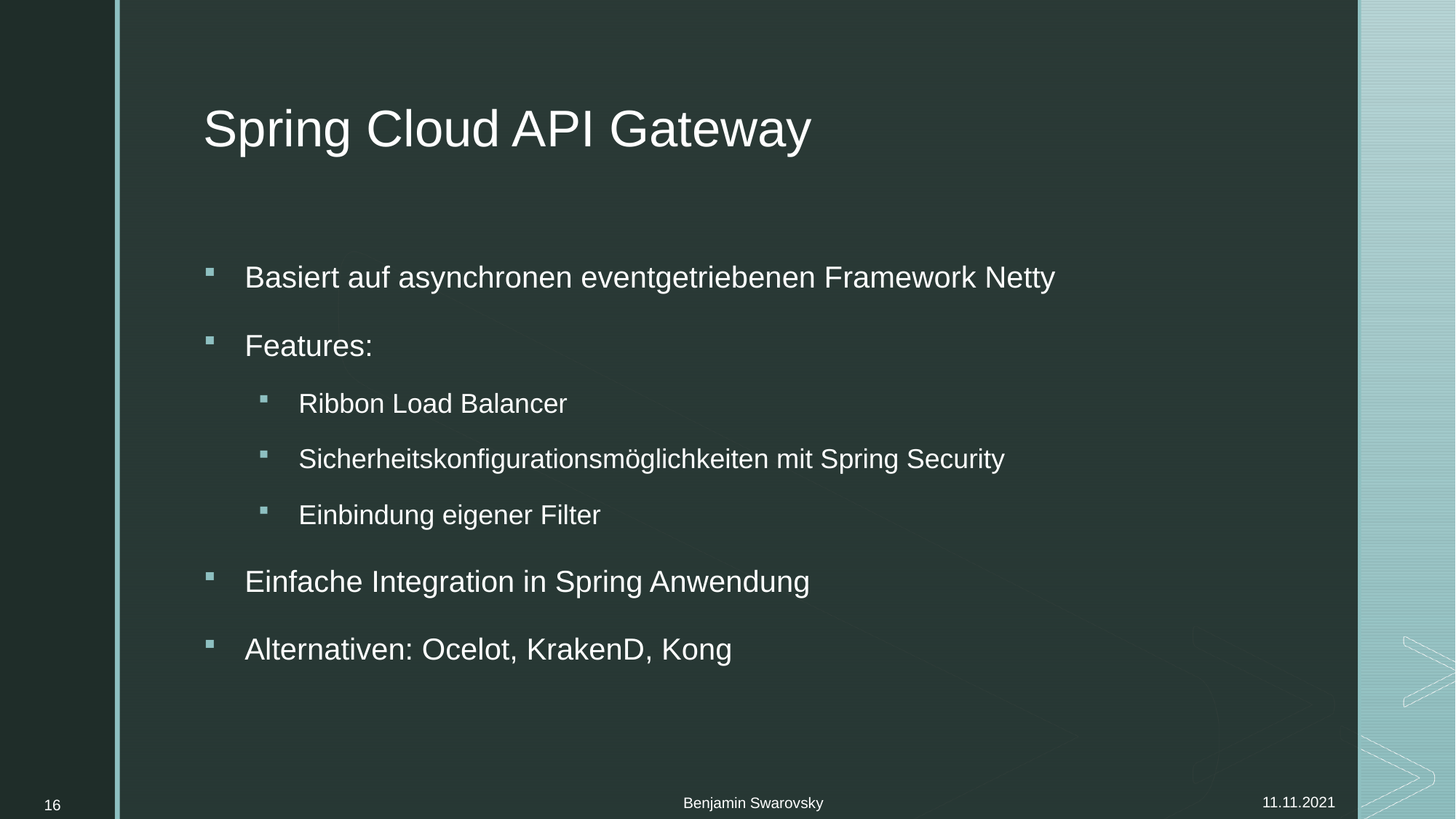

# Spring Cloud API Gateway
Basiert auf asynchronen eventgetriebenen Framework Netty
Features:
Ribbon Load Balancer
Sicherheitskonfigurationsmöglichkeiten mit Spring Security
Einbindung eigener Filter
Einfache Integration in Spring Anwendung
Alternativen: Ocelot, KrakenD, Kong

Benjamin Swarovsky
16
11.11.2021